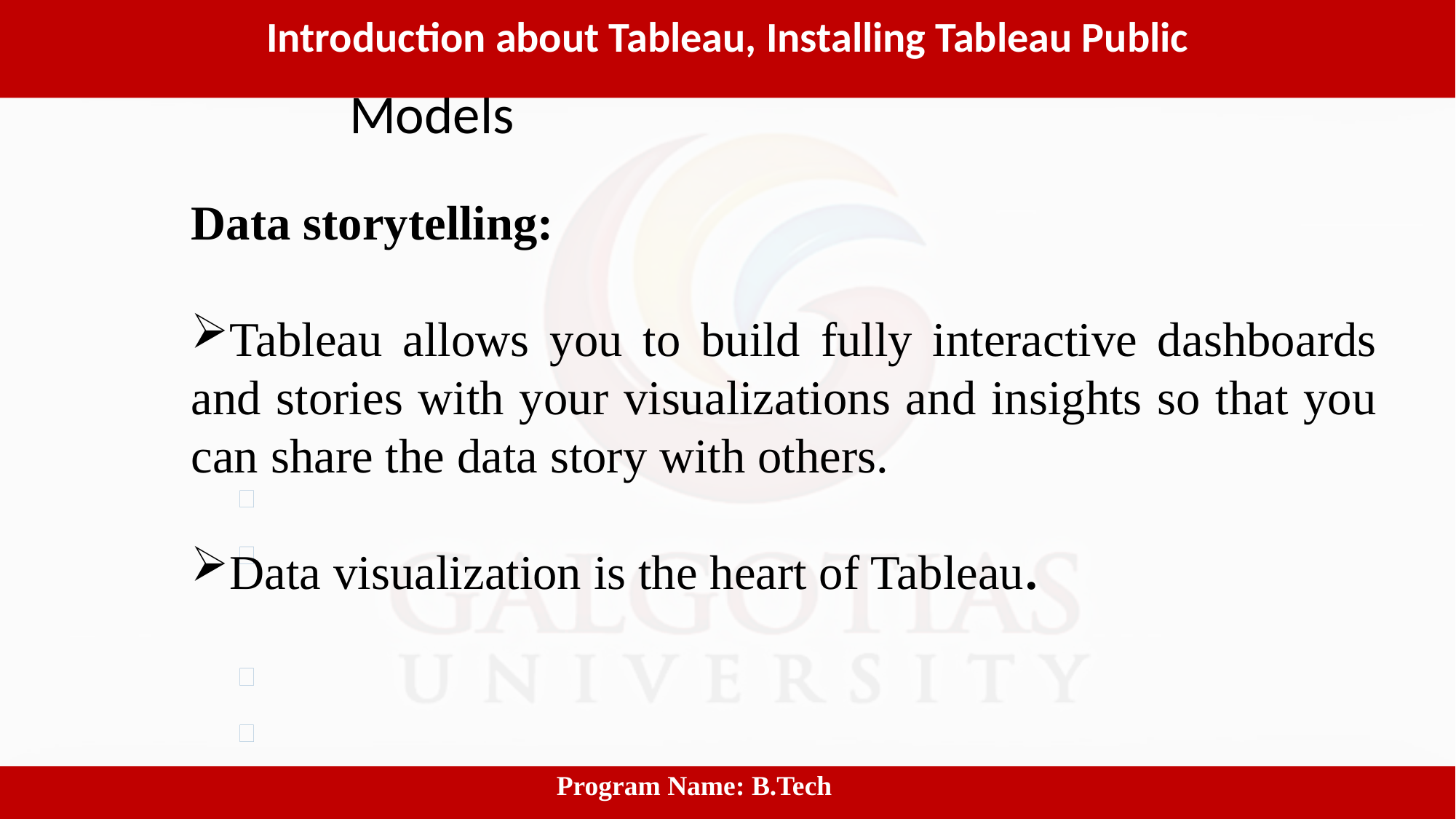

Introduction about Tableau, Installing Tableau Public
# Software process and Process Models
Data storytelling:

Tableau allows you to build fully interactive dashboards and stories with your visualizations and insights so that you can share the data story with others.

Data visualization is the heart of Tableau.

 					Program Name: B.Tech
7